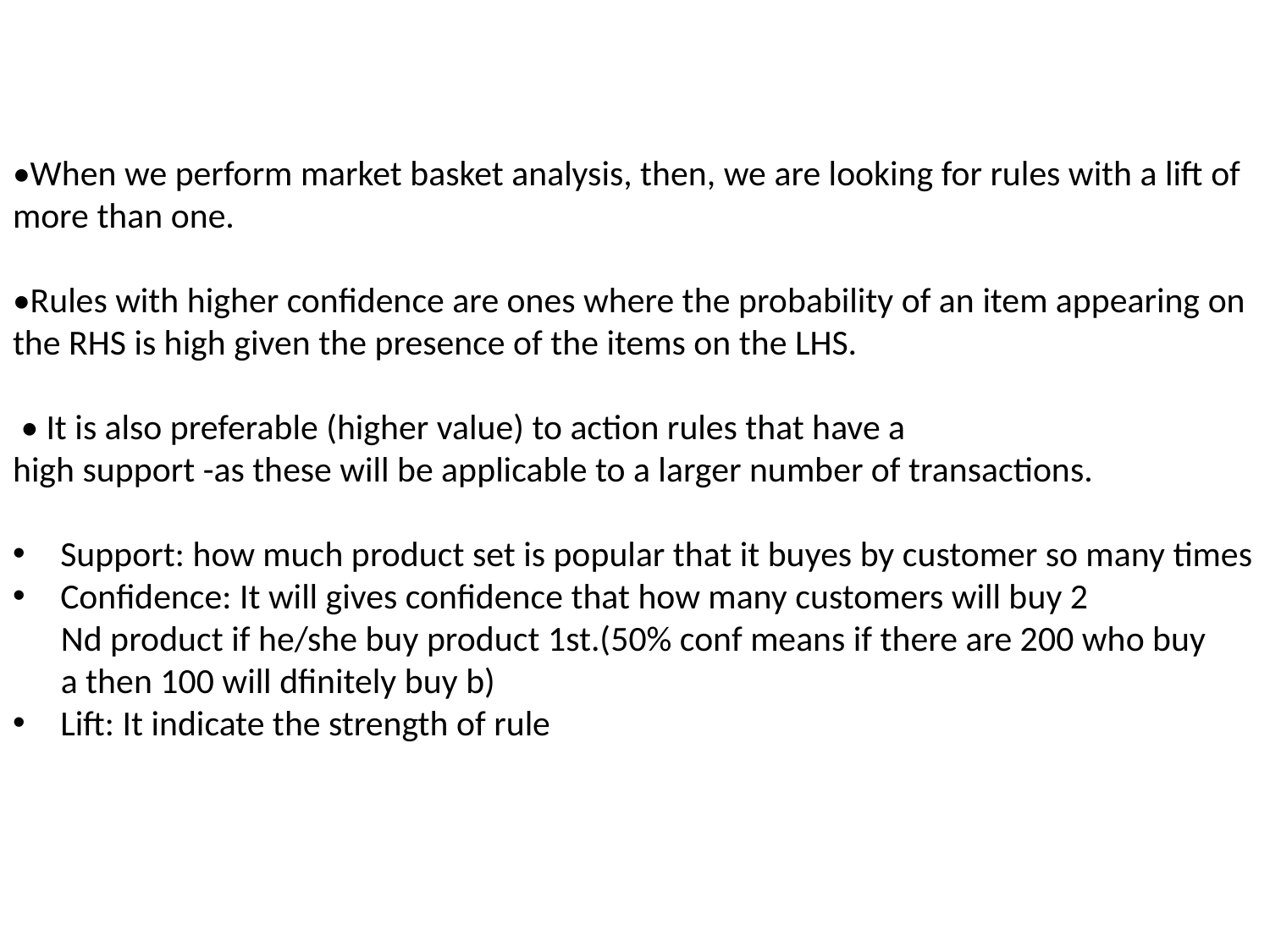

•When we perform market basket analysis, then, we are looking for rules with a lift of more than one.

•Rules with higher confidence are ones where the probability of an item appearing on the RHS is high given the presence of the items on the LHS.

 • It is also preferable (higher value) to action rules that have a
high support -as these will be applicable to a larger number of transactions.

Support: how much product set is popular that it buyes by customer so many times
Confidence: It will gives confidence that how many customers will buy 2
      Nd product if he/she buy product 1st.(50% conf means if there are 200 who buy
      a then 100 will dfinitely buy b)
Lift: It indicate the strength of rule